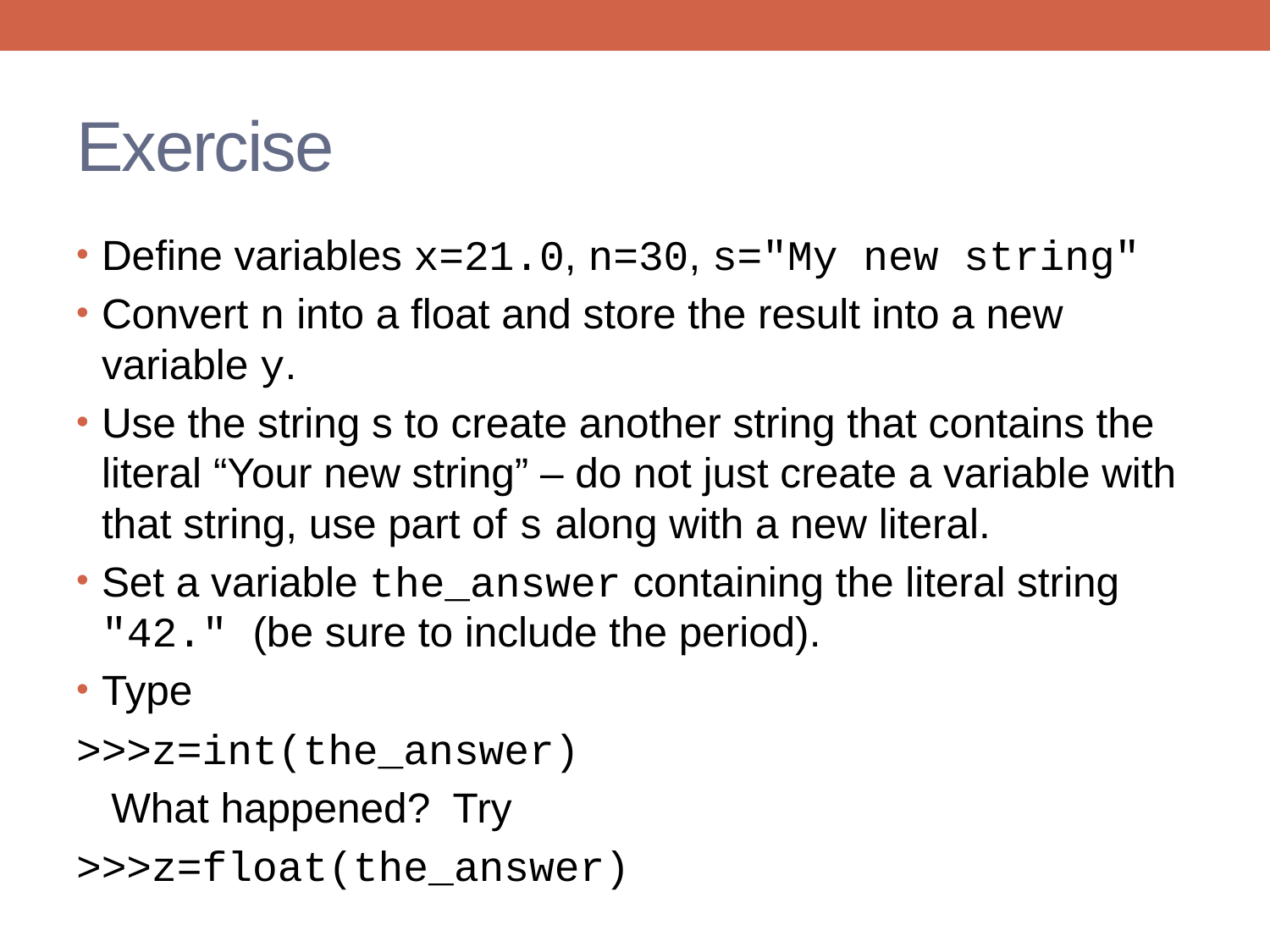

# Exercise
Define variables x=21.0, n=30, s="My new string"
Convert n into a float and store the result into a new variable y.
Use the string s to create another string that contains the literal “Your new string” – do not just create a variable with that string, use part of s along with a new literal.
Set a variable the_answer containing the literal string "42." (be sure to include the period).
Type
>>>z=int(the_answer)
   What happened?  Try
>>>z=float(the_answer)